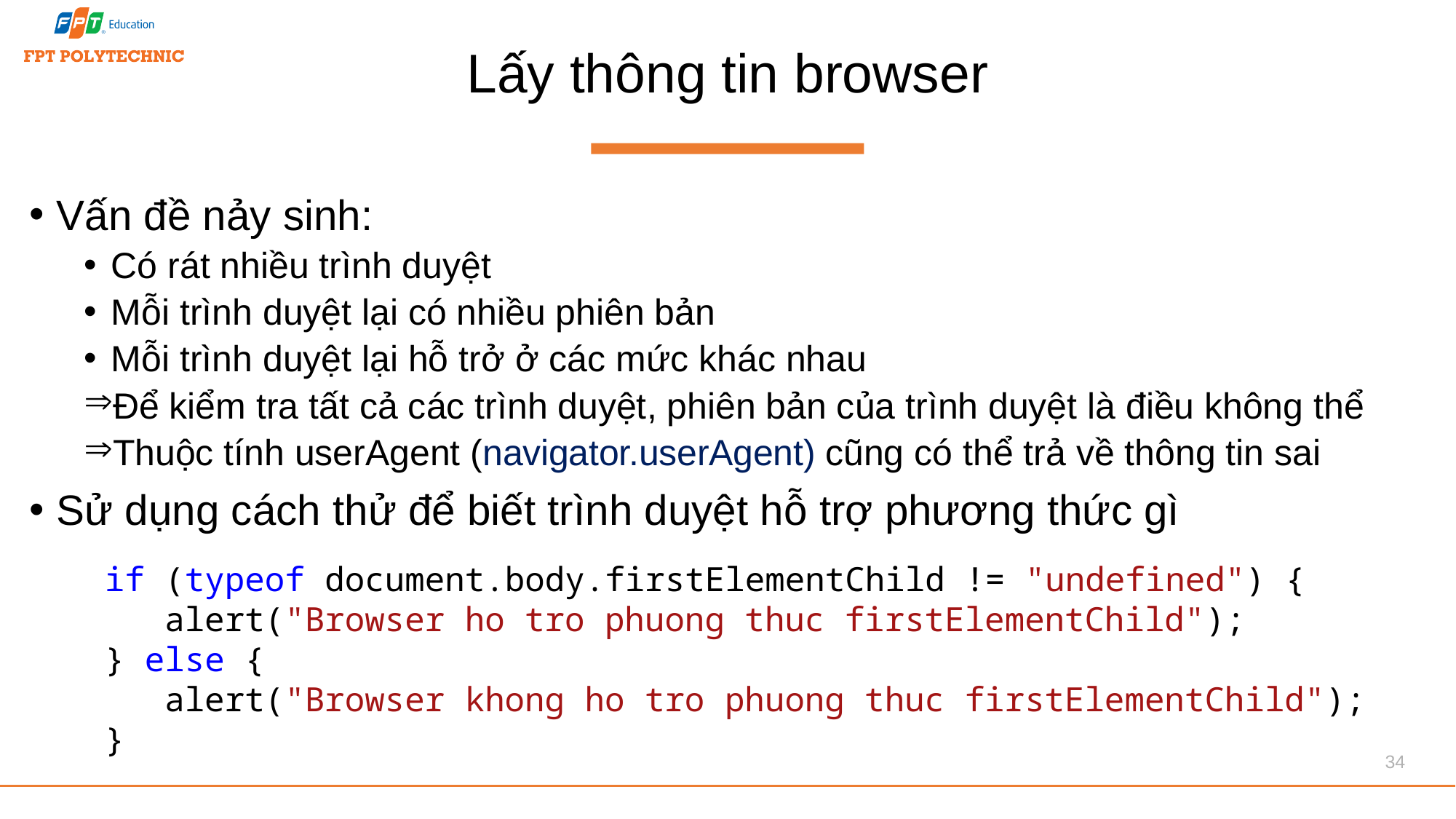

# Lấy thông tin browser
Vấn đề nảy sinh:
Có rát nhiều trình duyệt
Mỗi trình duyệt lại có nhiều phiên bản
Mỗi trình duyệt lại hỗ trở ở các mức khác nhau
Để kiểm tra tất cả các trình duyệt, phiên bản của trình duyệt là điều không thể
Thuộc tính userAgent (navigator.userAgent) cũng có thể trả về thông tin sai
Sử dụng cách thử để biết trình duyệt hỗ trợ phương thức gì

if (typeof document.body.firstElementChild != "undefined") {
   alert("Browser ho tro phuong thuc firstElementChild");
} else {
   alert("Browser khong ho tro phuong thuc firstElementChild");
}
34